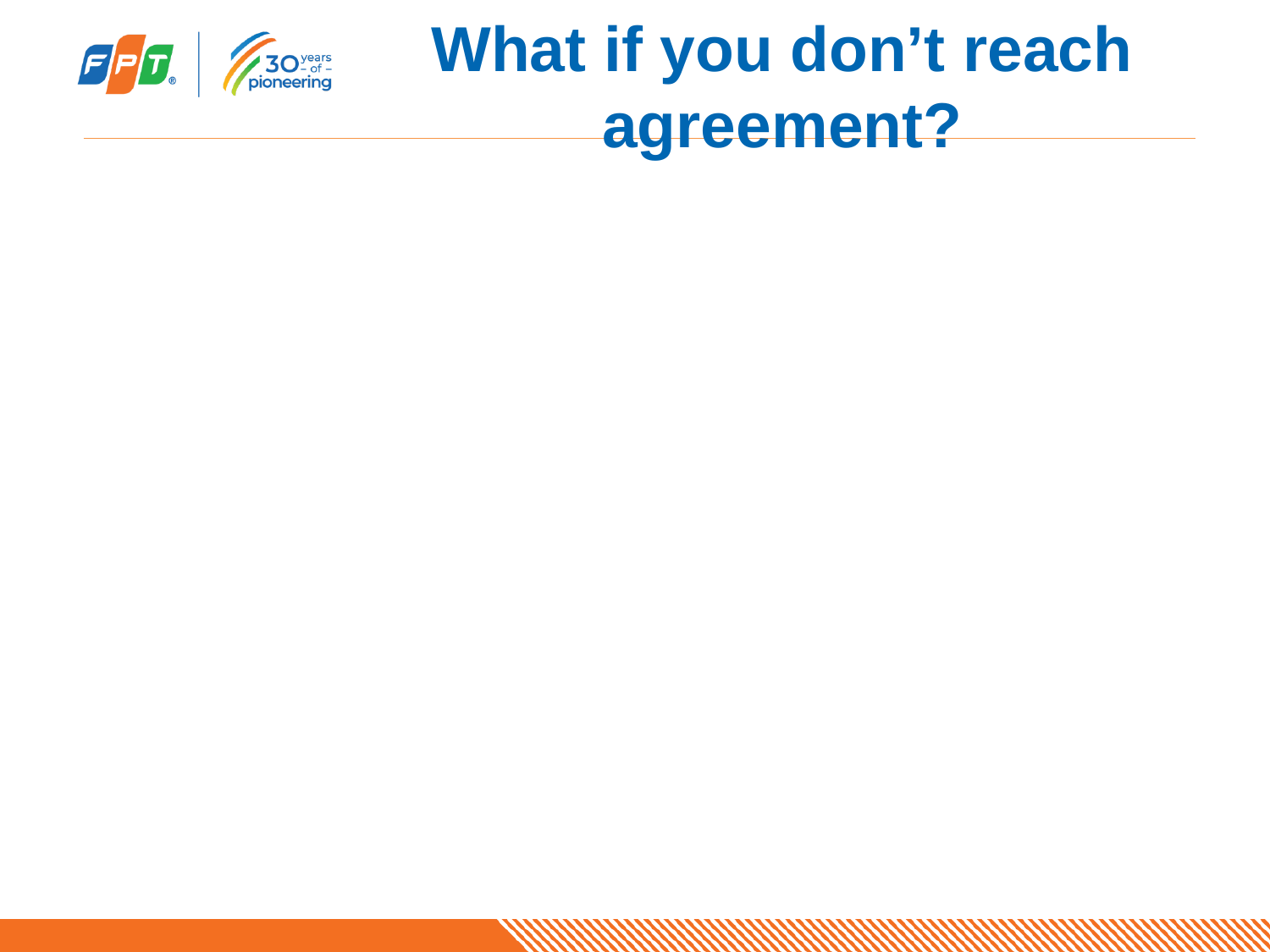

# What if you don’t reach agreement?